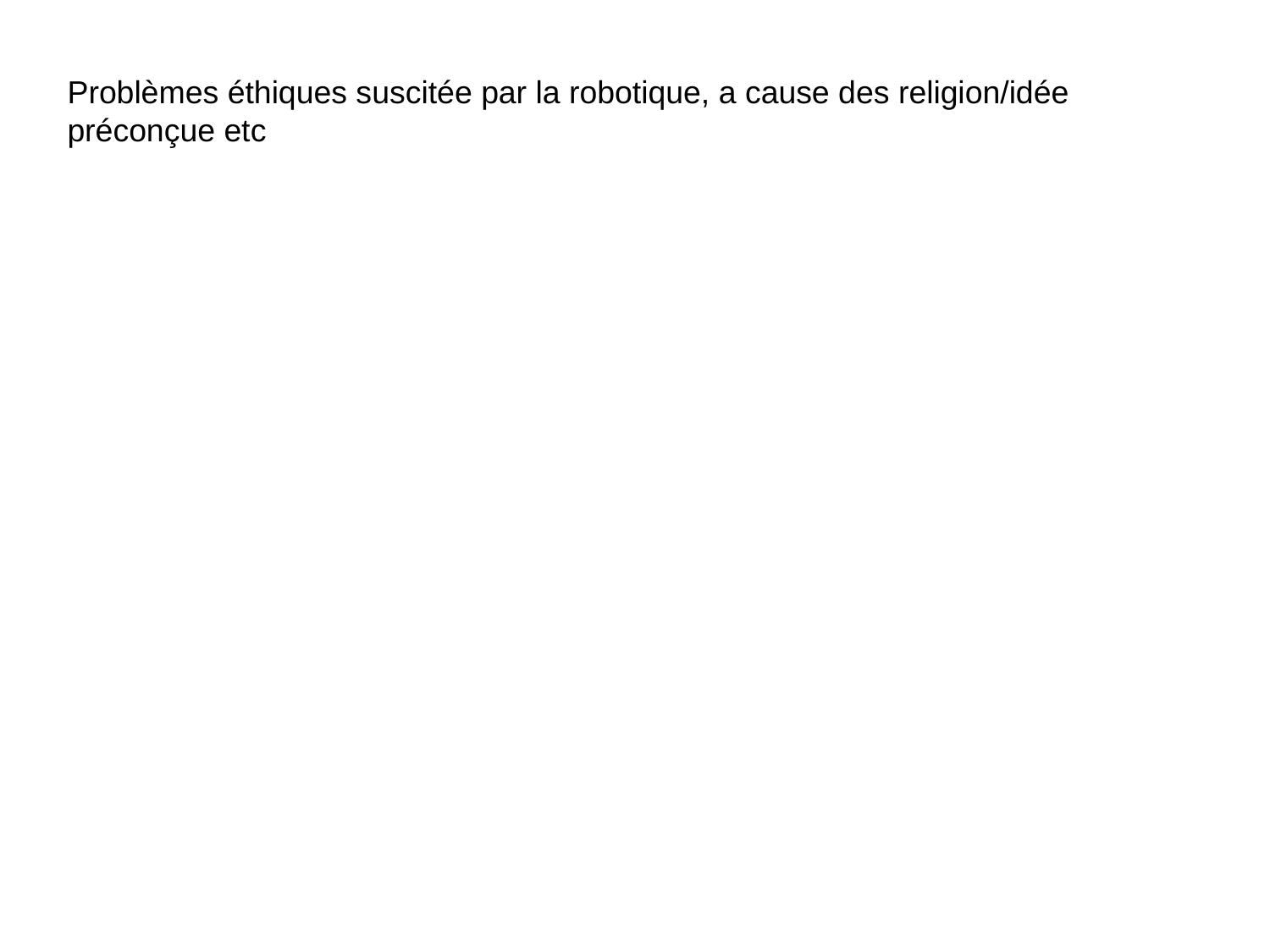

Problèmes éthiques suscitée par la robotique, a cause des religion/idée préconçue etc